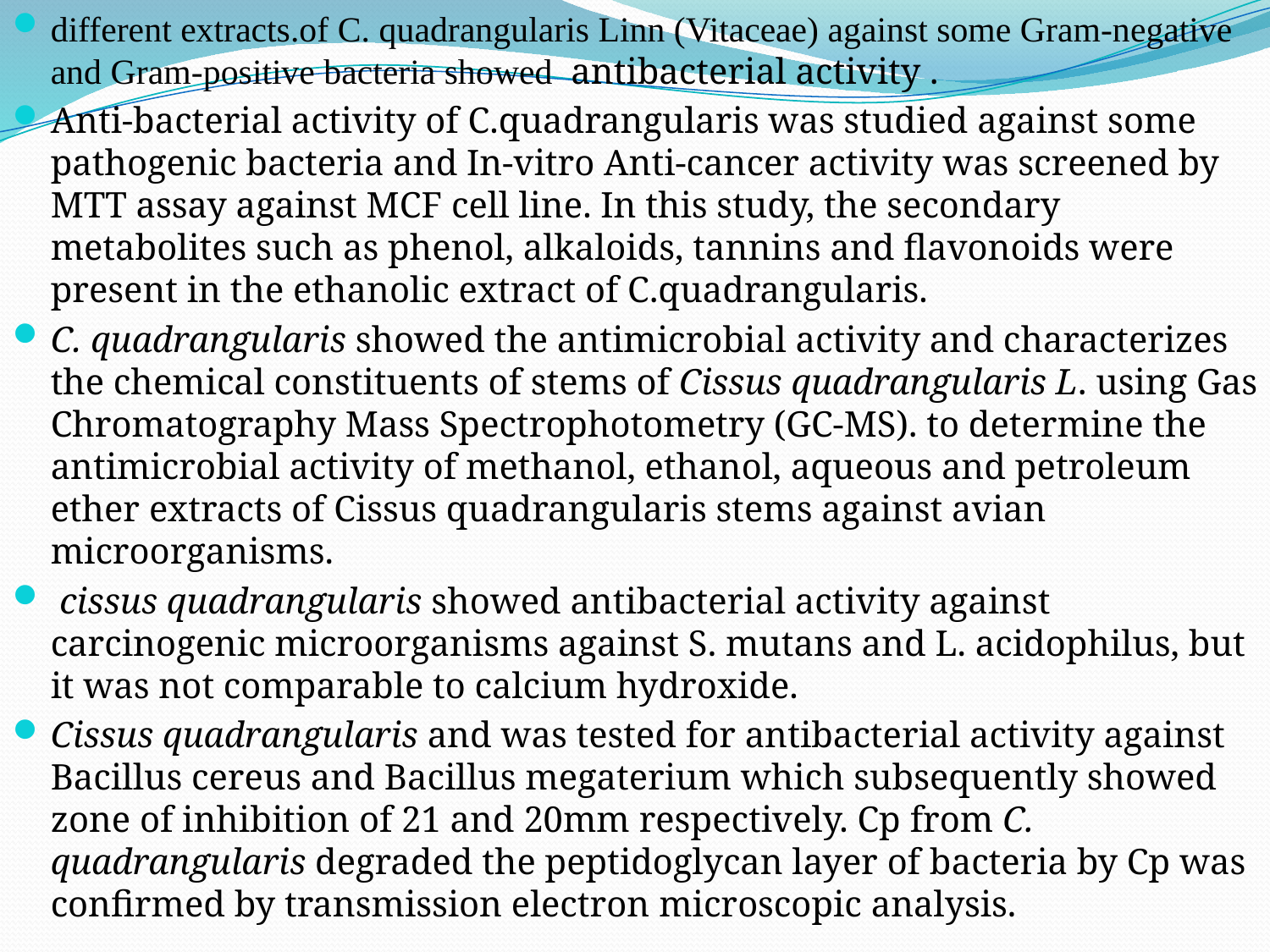

different extracts.of C. quadrangularis Linn (Vitaceae) against some Gram-negative and Gram-positive bacteria showed  antibacterial activity .
Anti-bacterial activity of C.quadrangularis was studied against some pathogenic bacteria and In-vitro Anti-cancer activity was screened by MTT assay against MCF cell line. In this study, the secondary metabolites such as phenol, alkaloids, tannins and flavonoids were present in the ethanolic extract of C.quadrangularis.
C. quadrangularis showed the antimicrobial activity and characterizes the chemical constituents of stems of Cissus quadrangularis L. using Gas Chromatography Mass Spectrophotometry (GC-MS). to determine the antimicrobial activity of methanol, ethanol, aqueous and petroleum ether extracts of Cissus quadrangularis stems against avian microorganisms.
 cissus quadrangularis showed antibacterial activity against carcinogenic microorganisms against S. mutans and L. acidophilus, but it was not comparable to calcium hydroxide.
Cissus quadrangularis and was tested for antibacterial activity against Bacillus cereus and Bacillus megaterium which subsequently showed zone of inhibition of 21 and 20mm respectively. Cp from C. quadrangularis degraded the peptidoglycan layer of bacteria by Cp was confirmed by transmission electron microscopic analysis.